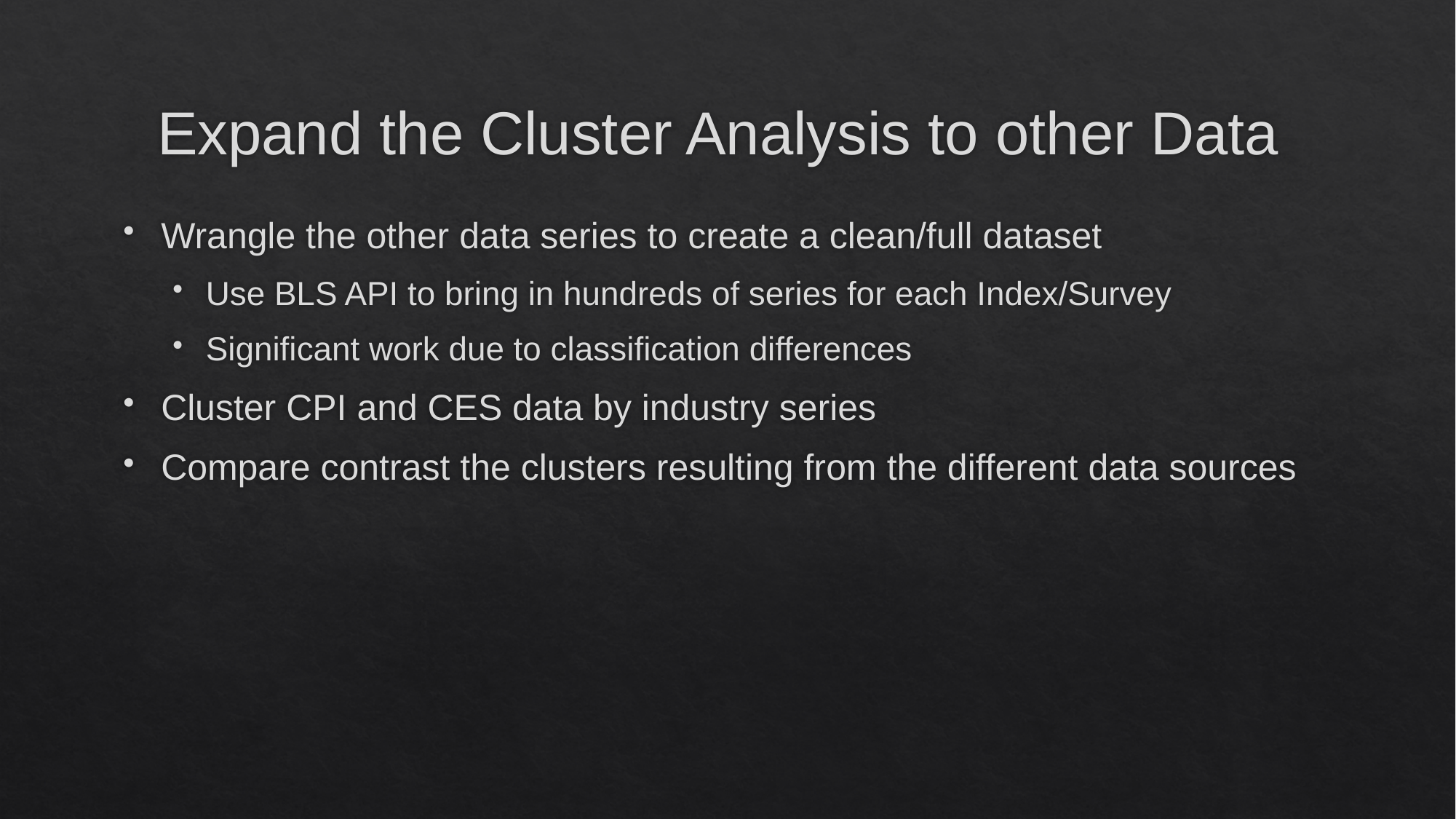

# Expand the Cluster Analysis to other Data
Wrangle the other data series to create a clean/full dataset
Use BLS API to bring in hundreds of series for each Index/Survey
Significant work due to classification differences
Cluster CPI and CES data by industry series
Compare contrast the clusters resulting from the different data sources